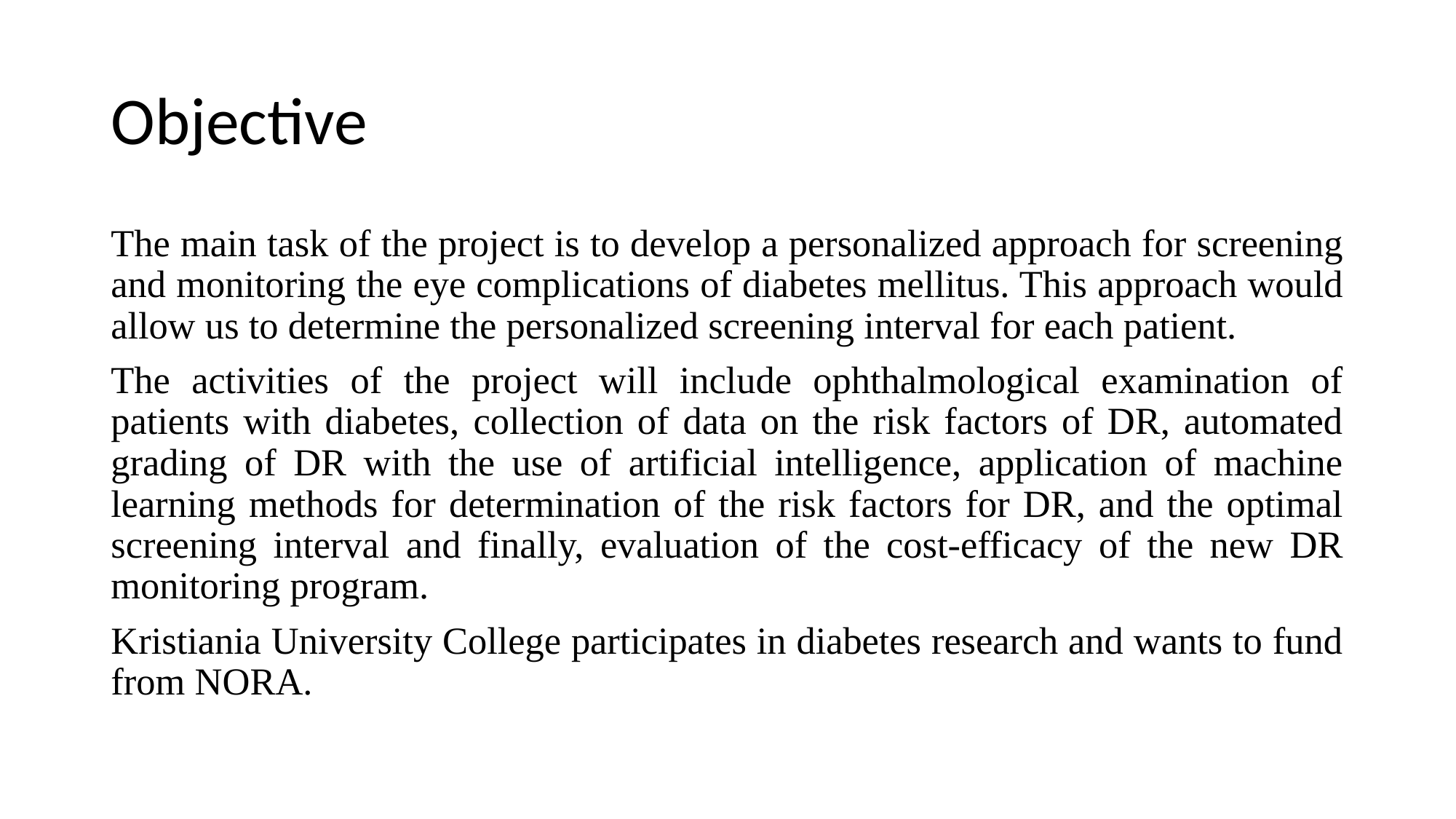

# Objective
The main task of the project is to develop a personalized approach for screening and monitoring the eye complications of diabetes mellitus. This approach would allow us to determine the personalized screening interval for each patient.
The activities of the project will include ophthalmological examination of patients with diabetes, collection of data on the risk factors of DR, automated grading of DR with the use of artificial intelligence, application of machine learning methods for determination of the risk factors for DR, and the optimal screening interval and finally, evaluation of the cost-efficacy of the new DR monitoring program.
Kristiania University College participates in diabetes research and wants to fund from NORA.